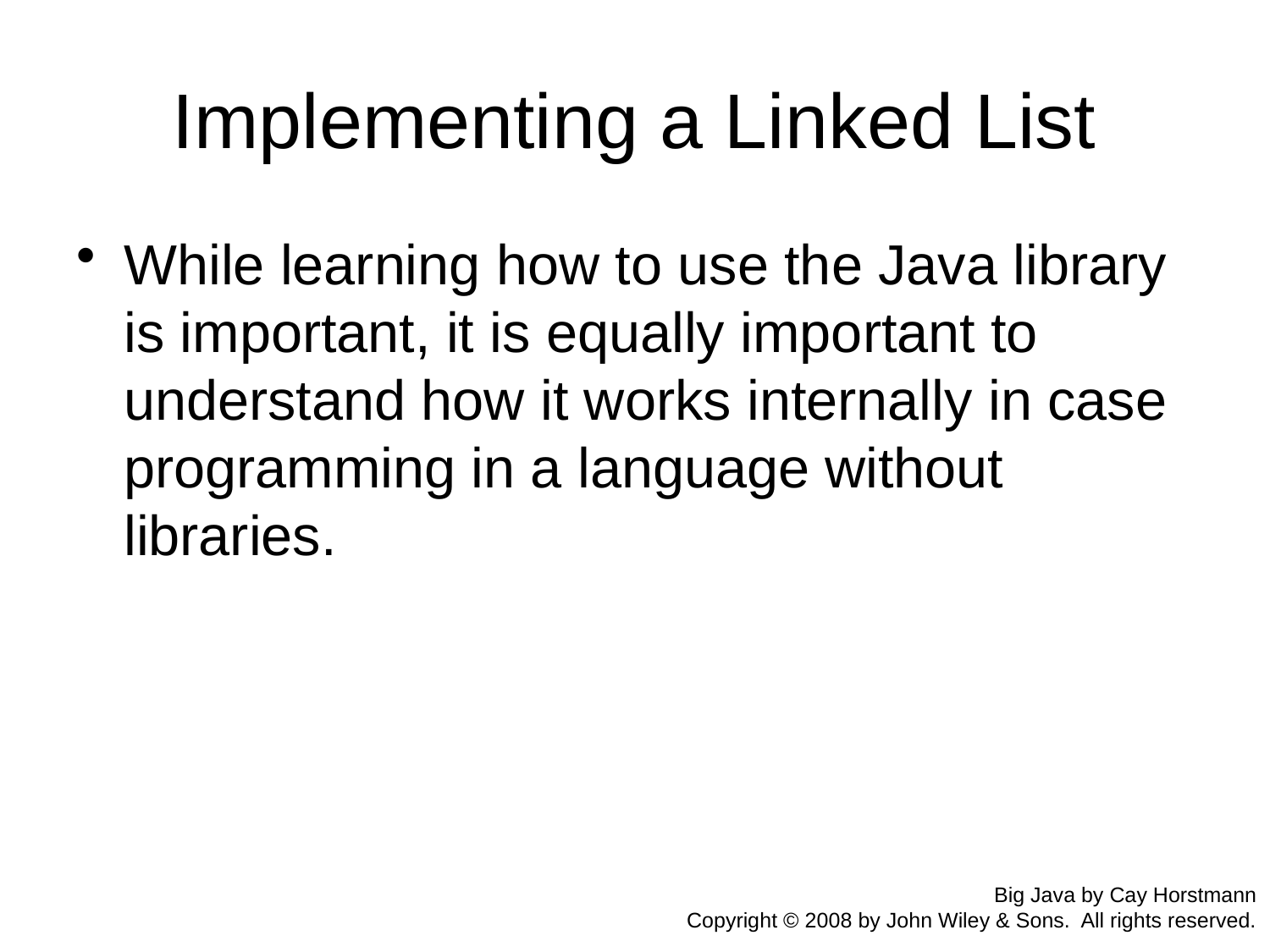

# Implementing a Linked List
While learning how to use the Java library is important, it is equally important to understand how it works internally in case programming in a language without libraries.
Big Java by Cay Horstmann
Copyright © 2008 by John Wiley & Sons.  All rights reserved.